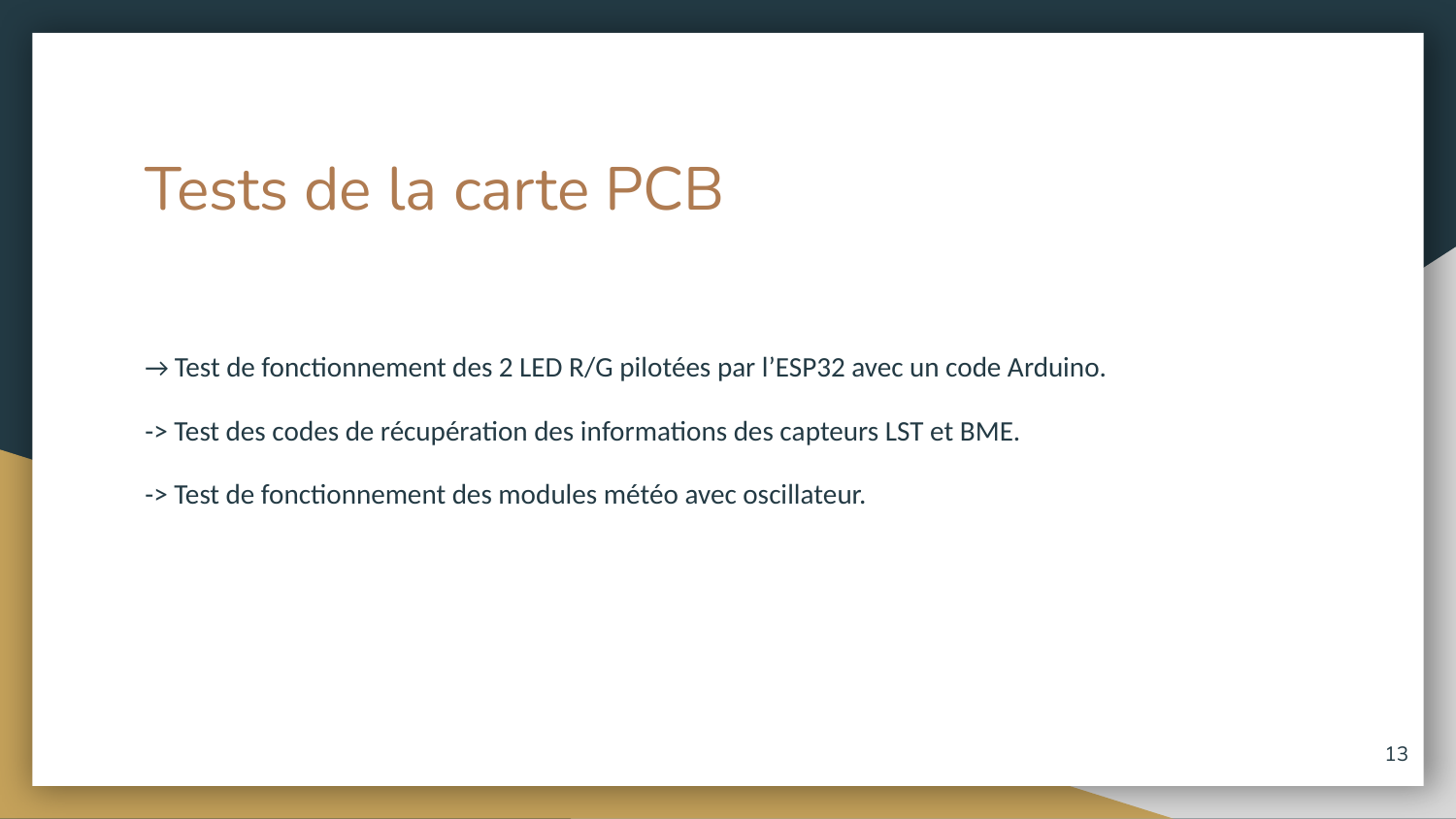

# Tests de la carte PCB
→ Test de fonctionnement des 2 LED R/G pilotées par l’ESP32 avec un code Arduino.
-> Test des codes de récupération des informations des capteurs LST et BME.
-> Test de fonctionnement des modules météo avec oscillateur.

13